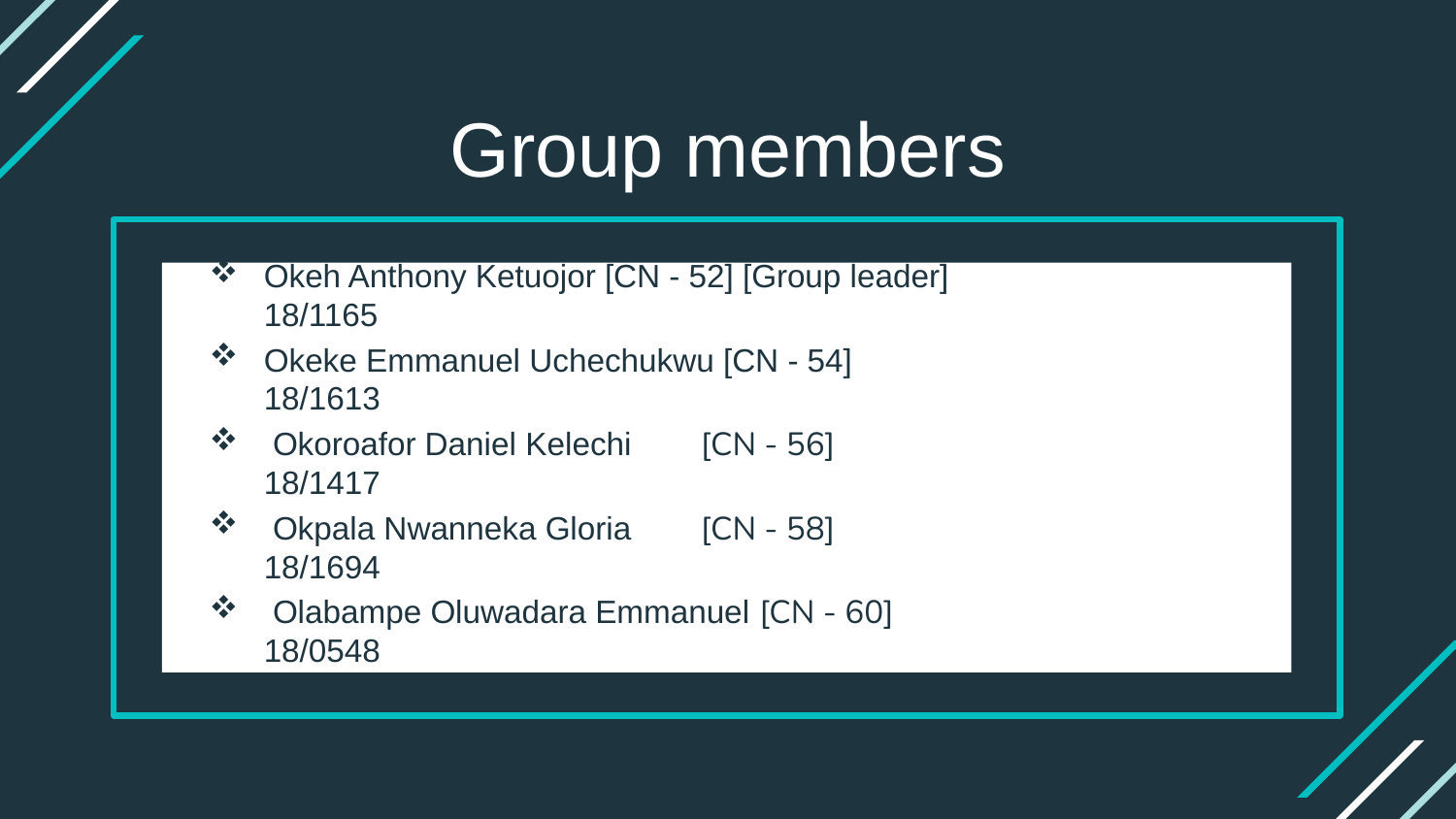

# Group members
Okeh Anthony Ketuojor [CN - 52] [Group leader]     	18/1165
Okeke Emmanuel Uchechukwu [CN - 54] 		18/1613
 Okoroafor Daniel Kelechi	[CN - 56]		                18/1417
 Okpala Nwanneka Gloria	[CN - 58]		        	18/1694
 Olabampe Oluwadara Emmanuel [CN - 60]		18/0548